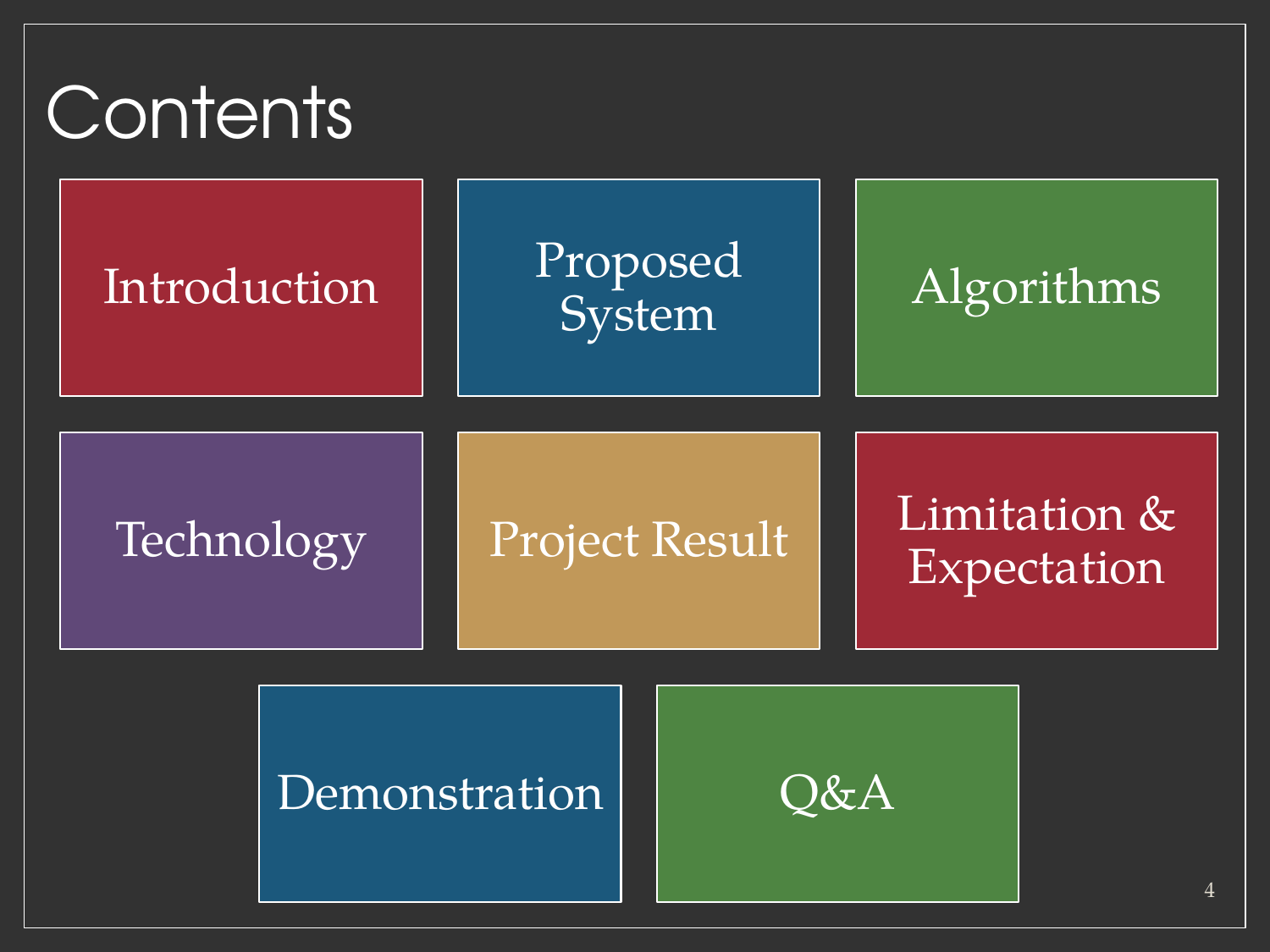

# Contents
Introduction
Proposed System
Algorithms
Technology
Project Result
Limitation & Expectation
Demonstration
Q&A
4